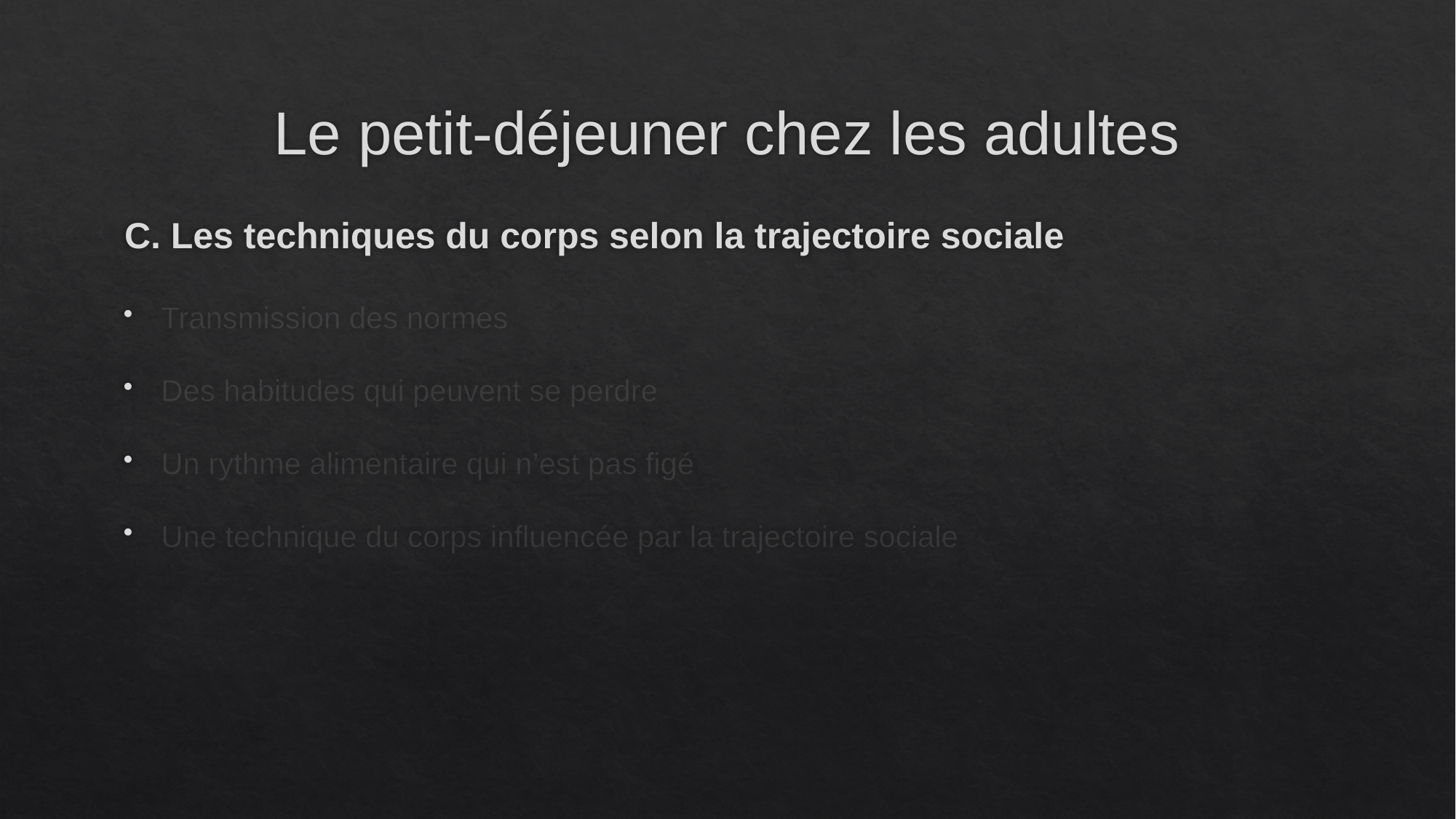

# Le petit-déjeuner chez les adultes
C. Les techniques du corps selon la trajectoire sociale

Transmission des normes

Des habitudes qui peuvent se perdre

Un rythme alimentaire qui n’est pas figé

Une technique du corps influencée par la trajectoire sociale